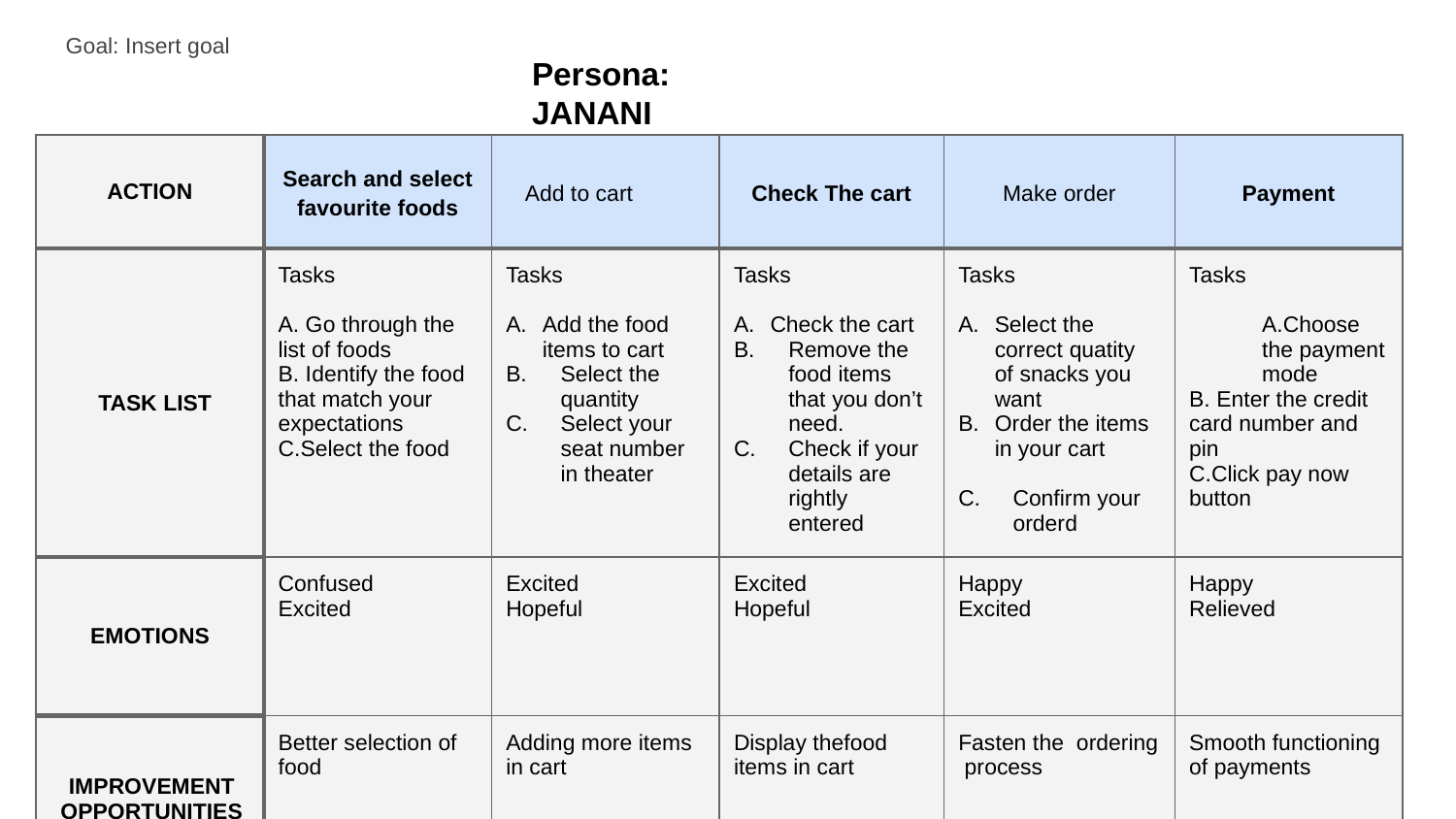

Goal: Insert goal
Persona: JANANI
| ACTION | Search and select favourite foods | Add to cart | Check The cart | Make order | Payment |
| --- | --- | --- | --- | --- | --- |
| TASK LIST | Tasks A. Go through the list of foods B. Identify the food that match your expectations C.Select the food | Tasks Add the food items to cart Select the quantity Select your seat number in theater | Tasks Check the cart Remove the food items that you don’t need. Check if your details are rightly entered | Tasks Select the correct quatity of snacks you want Order the items in your cart Confirm your orderd | Tasks A.Choose the payment mode B. Enter the credit card number and pin C.Click pay now button |
| EMOTIONS | Confused Excited | Excited Hopeful | Excited Hopeful | Happy Excited | Happy Relieved |
| IMPROVEMENT OPPORTUNITIES | Better selection of food | Adding more items in cart | Display thefood items in cart | Fasten the ordering process | Smooth functioning of payments |